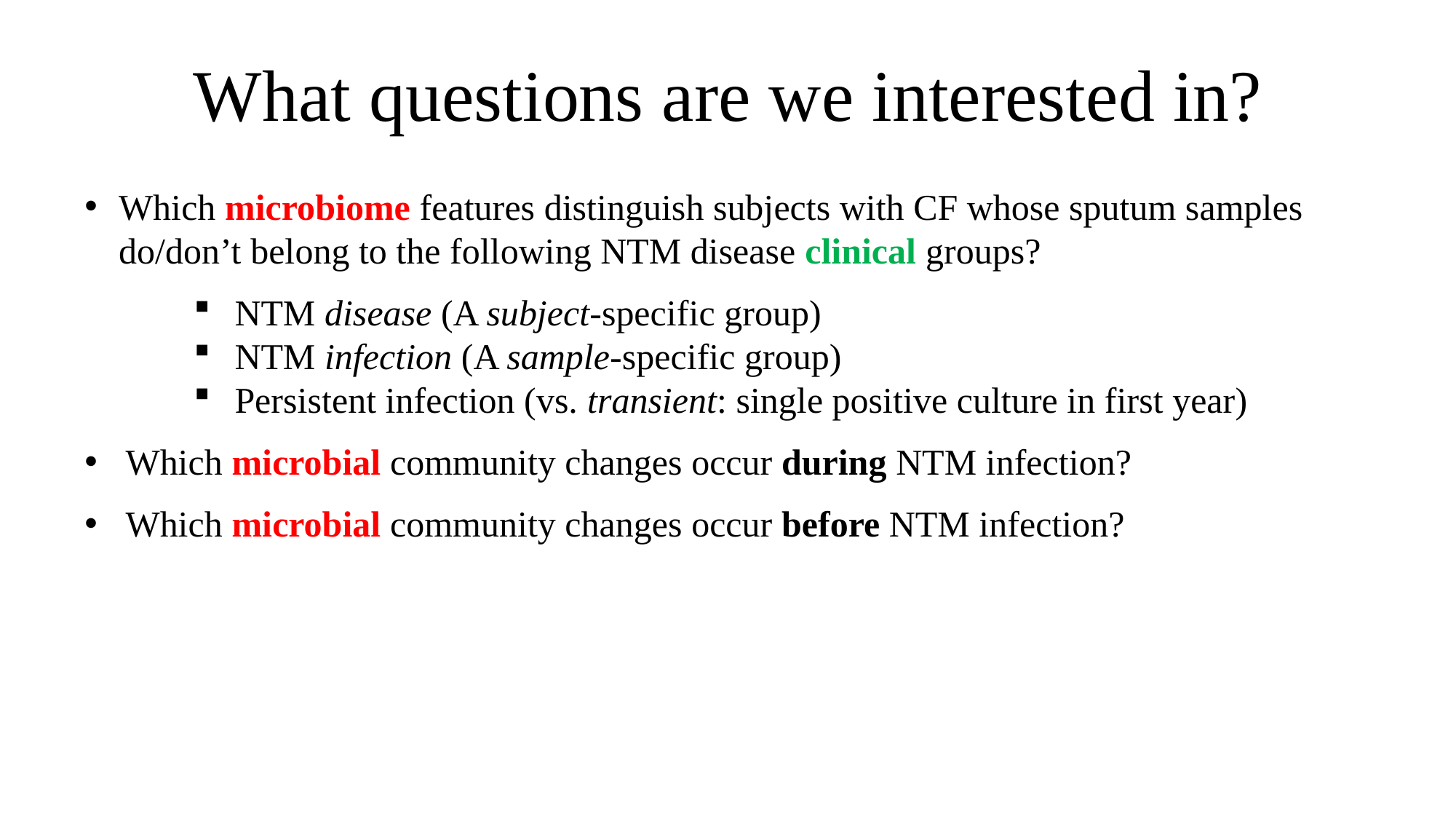

# What questions are we interested in?
Which microbiome features distinguish subjects with CF whose sputum samples do/don’t belong to the following NTM disease clinical groups?
NTM disease (A subject-specific group)
NTM infection (A sample-specific group)
Persistent infection (vs. transient: single positive culture in first year)
Which microbial community changes occur during NTM infection?
Which microbial community changes occur before NTM infection?